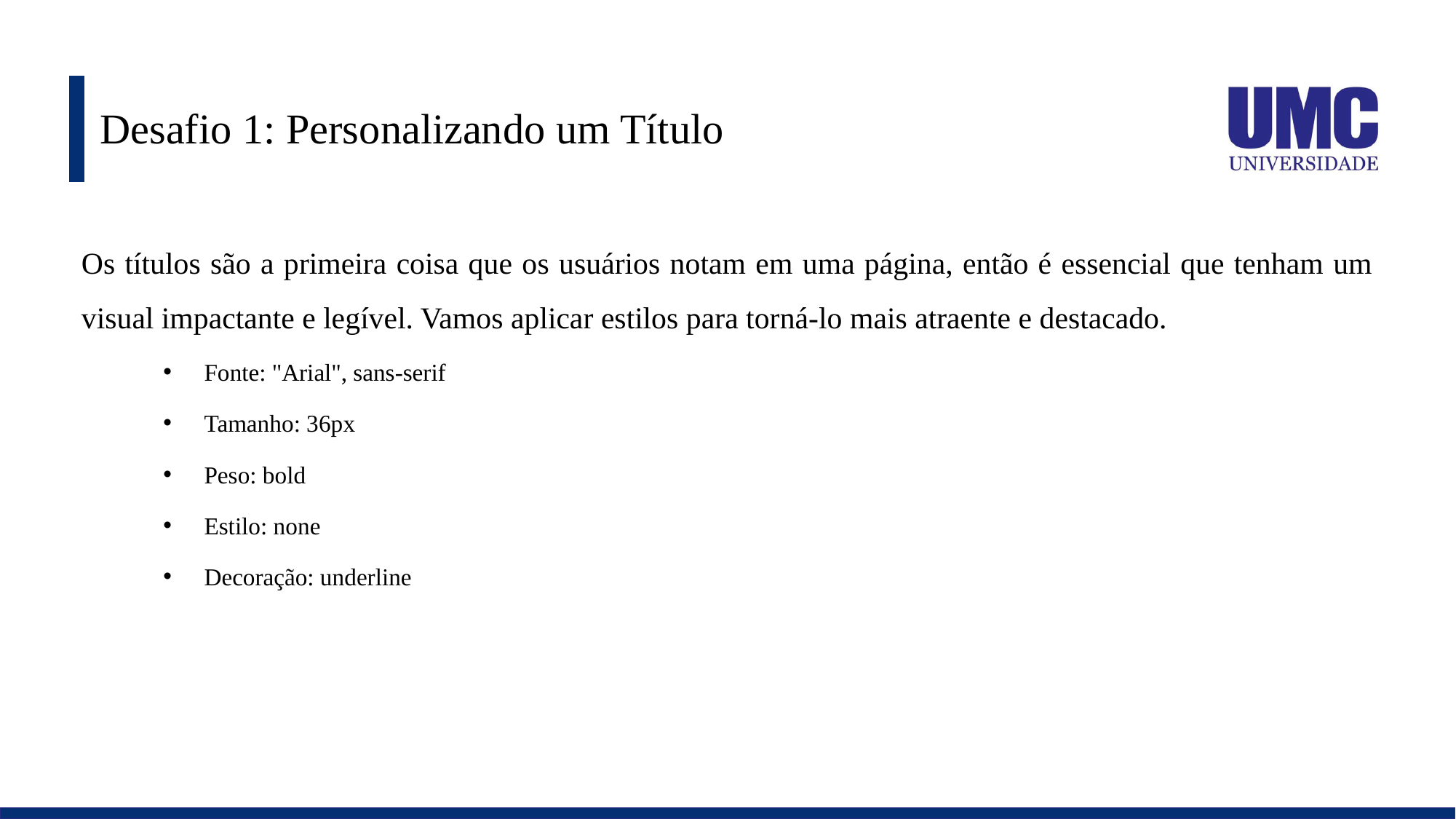

# Desafio 1: Personalizando um Título
Os títulos são a primeira coisa que os usuários notam em uma página, então é essencial que tenham um visual impactante e legível. Vamos aplicar estilos para torná-lo mais atraente e destacado.
Fonte: "Arial", sans-serif
Tamanho: 36px
Peso: bold
Estilo: none
Decoração: underline